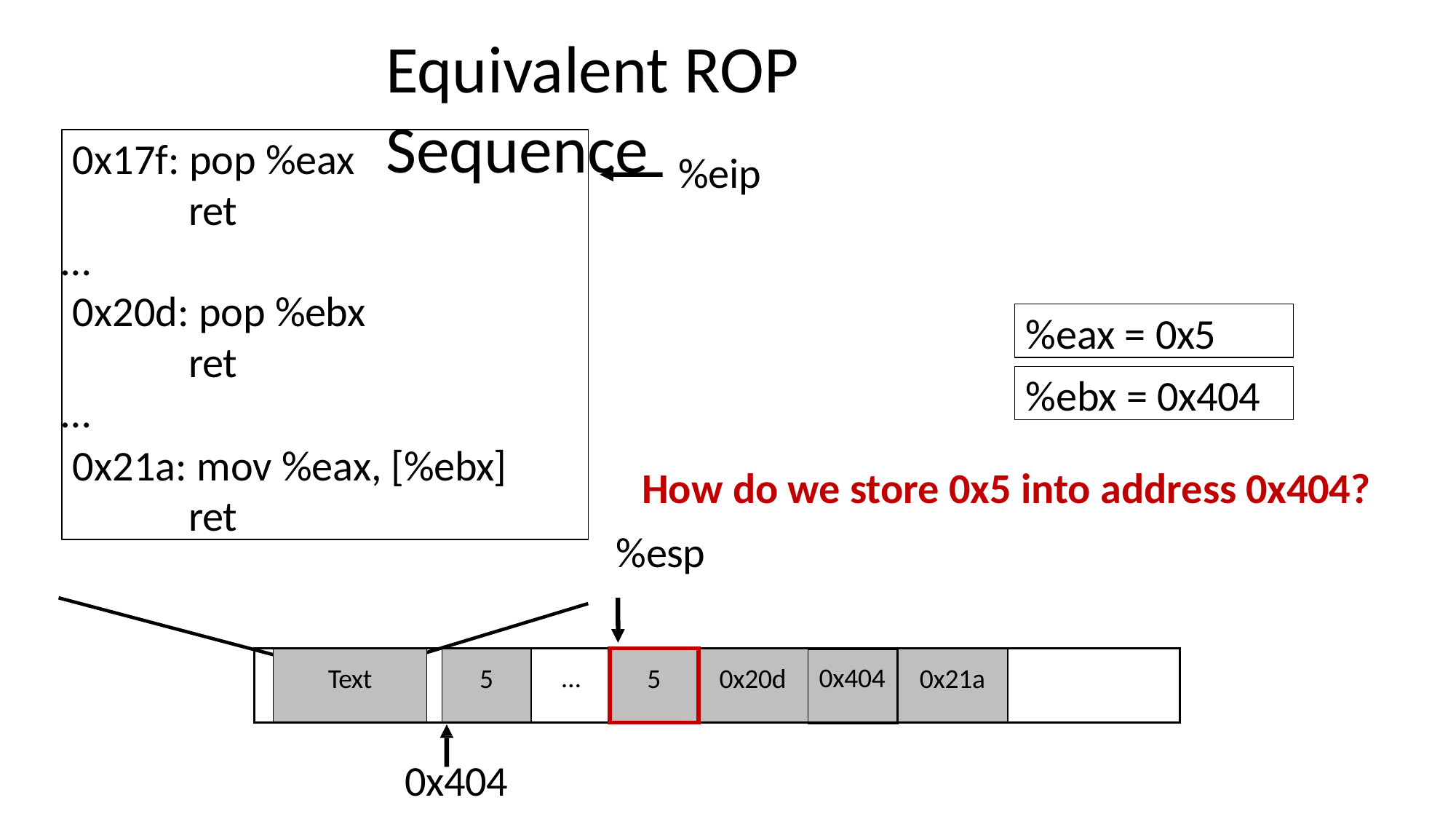

# Equivalent ROP Sequence
0x17f: pop %eax ret
…
0x20d: pop %ebx ret
…
0x21a: mov %eax, [%ebx] ret
%eip

%eax = 0x5
%ebx = 0x404
How do we store 0x5 into address 0x404?
%esp

|  | Text |  | 5 | … | 5 | 0x20d | 0x404 | 0x21a |  |
| --- | --- | --- | --- | --- | --- | --- | --- | --- | --- |

0x404